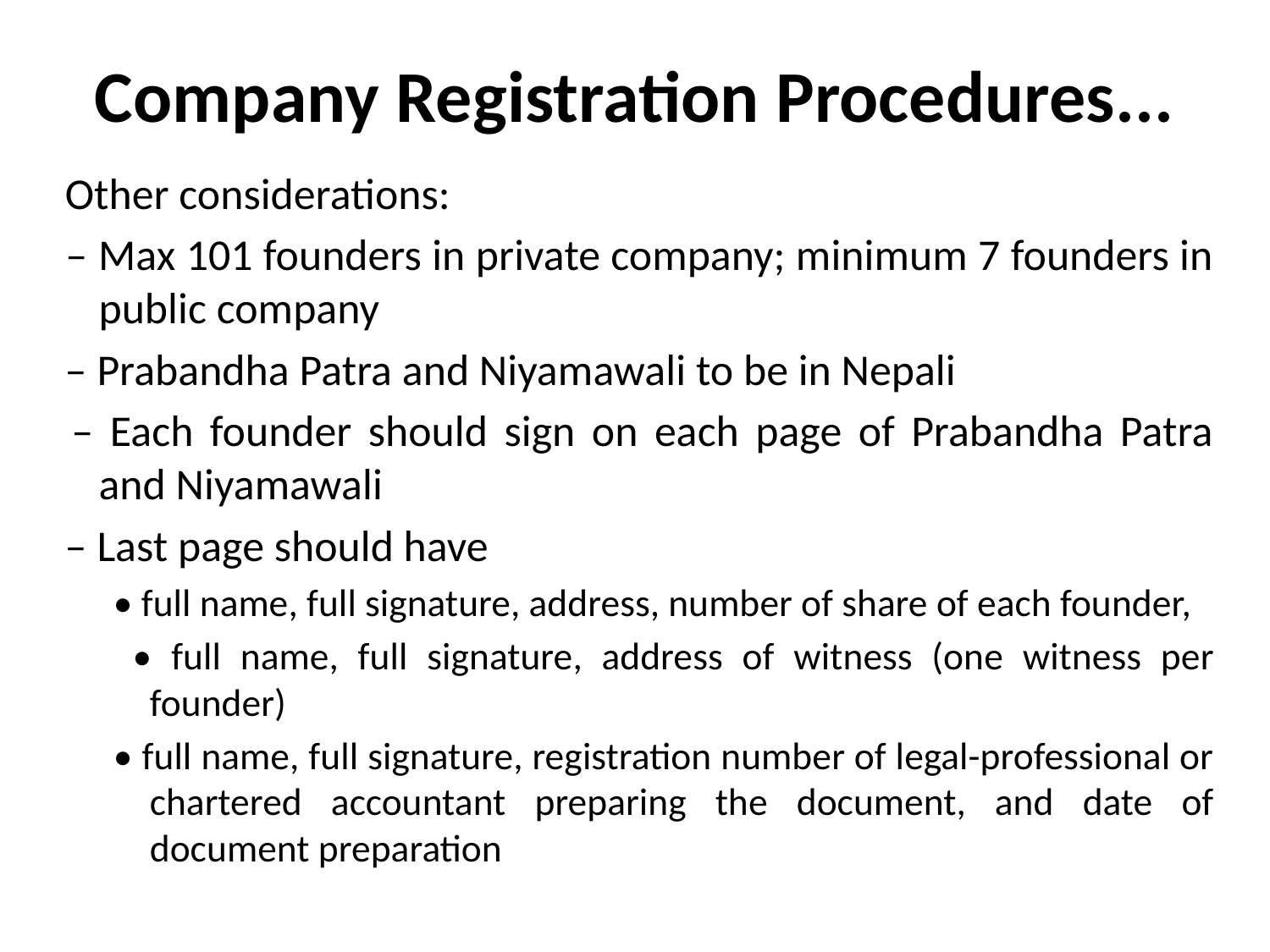

# Company Registration Procedures...
 Other considerations:
 – Max 101 founders in private company; minimum 7 founders in public company
 – Prabandha Patra and Niyamawali to be in Nepali
 – Each founder should sign on each page of Prabandha Patra and Niyamawali
 – Last page should have
• full name, full signature, address, number of share of each founder,
 • full name, full signature, address of witness (one witness per founder)
• full name, full signature, registration number of legal-professional or chartered accountant preparing the document, and date of document preparation